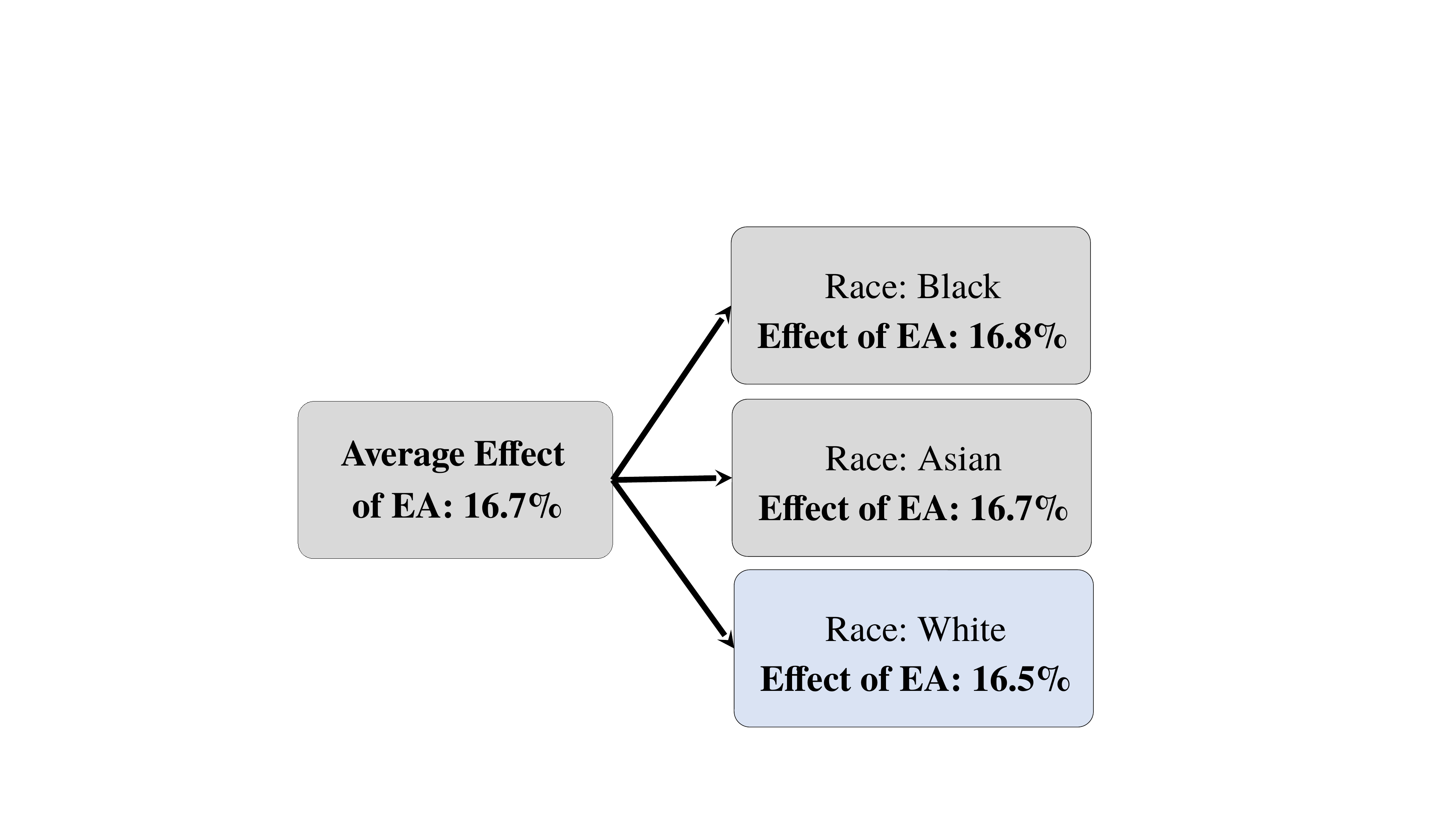

Average Effect
of EA: 16.7%

Race: Black
Effect of EA: 16.8%

Race: Asian
Effect of EA: 16.7%

Race: White
Effect of EA: 16.5%